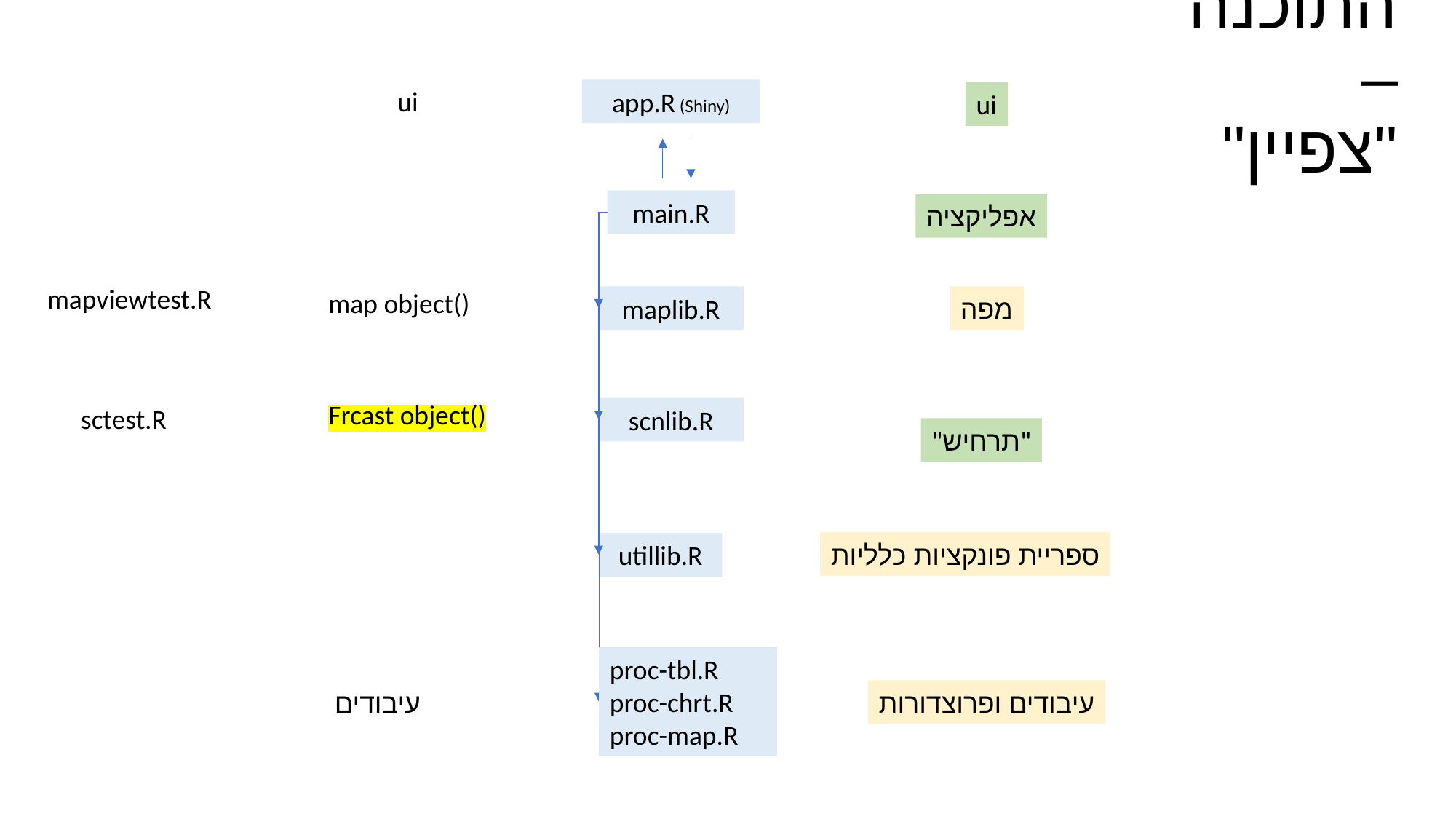

# התוכנה – "צפיין"
ui
app.R (Shiny)
ui
main.R
אפליקציה
mapviewtest.R
map object()
maplib.R
מפה
Frcast object()
sctest.R
scnlib.R
"תרחיש"
ספריית פונקציות כלליות
utillib.R
proc-tbl.R
proc-chrt.R
proc-map.R
עיבודים
עיבודים ופרוצדורות